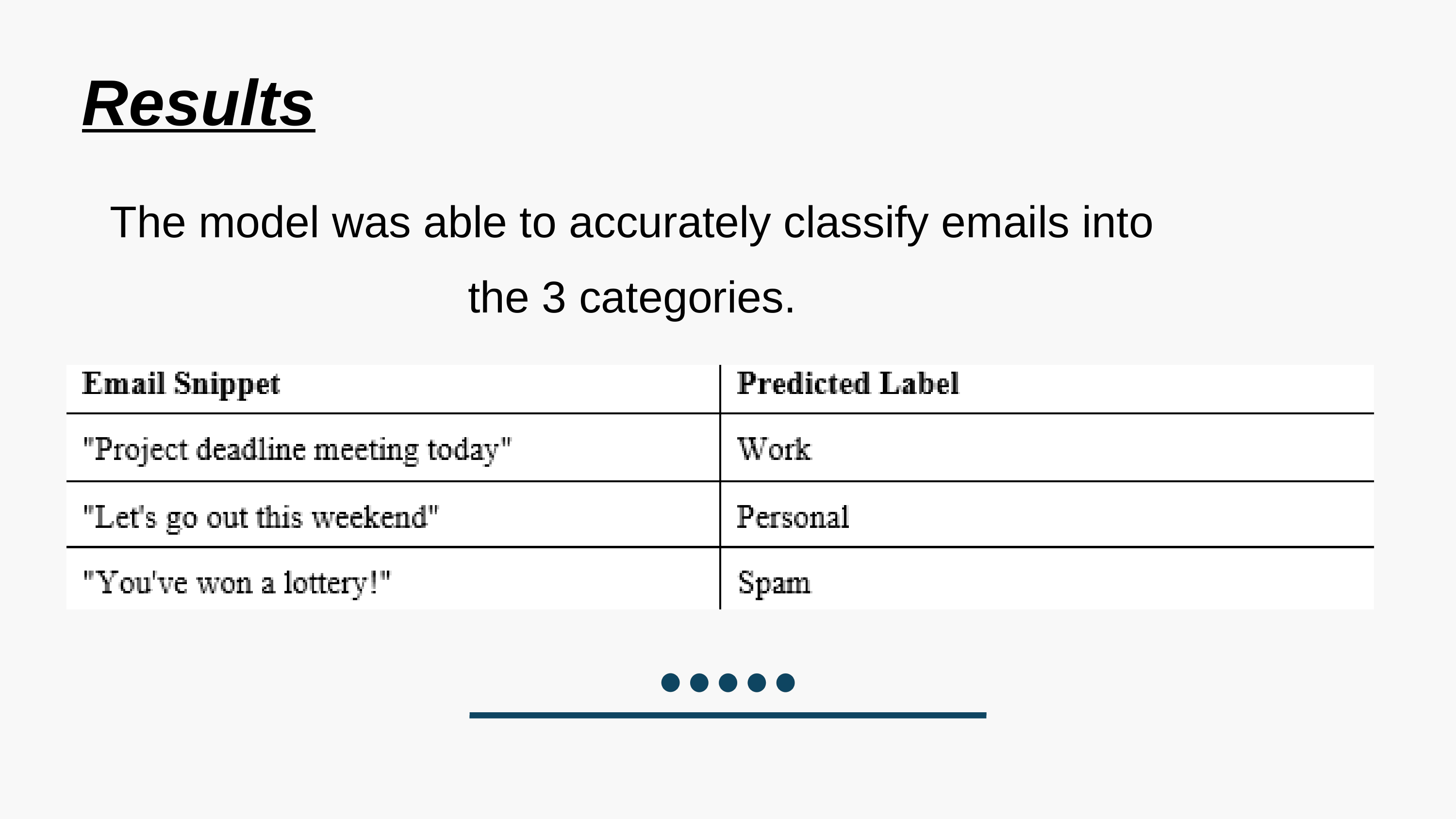

Results
The model was able to accurately classify emails into the 3 categories.